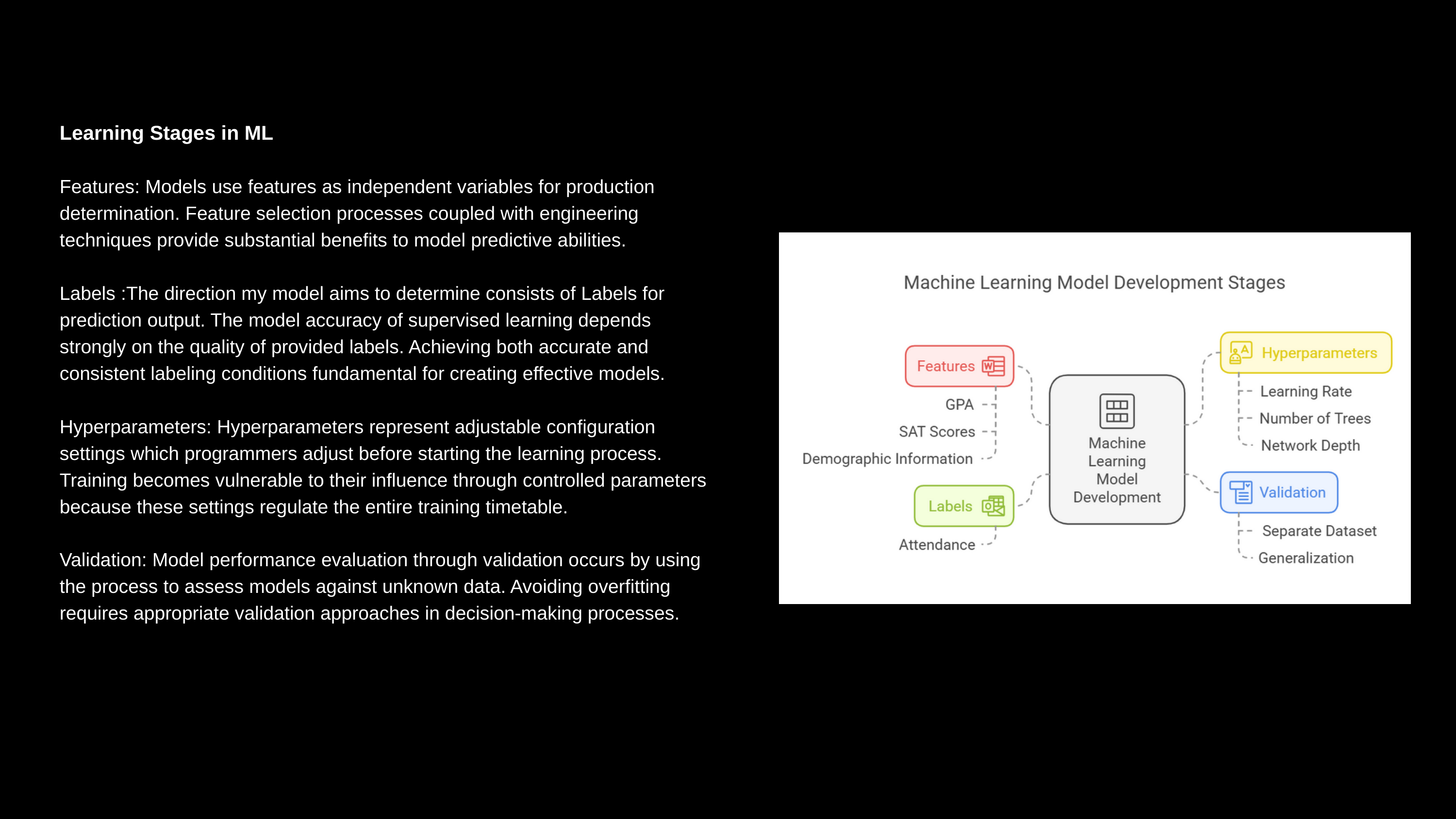

Learning Stages in ML

Features: Models use features as independent variables for production determination. Feature selection processes coupled with engineering techniques provide substantial benefits to model predictive abilities.

Labels :The direction my model aims to determine consists of Labels for prediction output. The model accuracy of supervised learning depends strongly on the quality of provided labels. Achieving both accurate and consistent labeling conditions fundamental for creating effective models.

Hyperparameters: Hyperparameters represent adjustable configuration settings which programmers adjust before starting the learning process. Training becomes vulnerable to their influence through controlled parameters because these settings regulate the entire training timetable.

Validation: Model performance evaluation through validation occurs by using the process to assess models against unknown data. Avoiding overfitting requires appropriate validation approaches in decision-making processes.